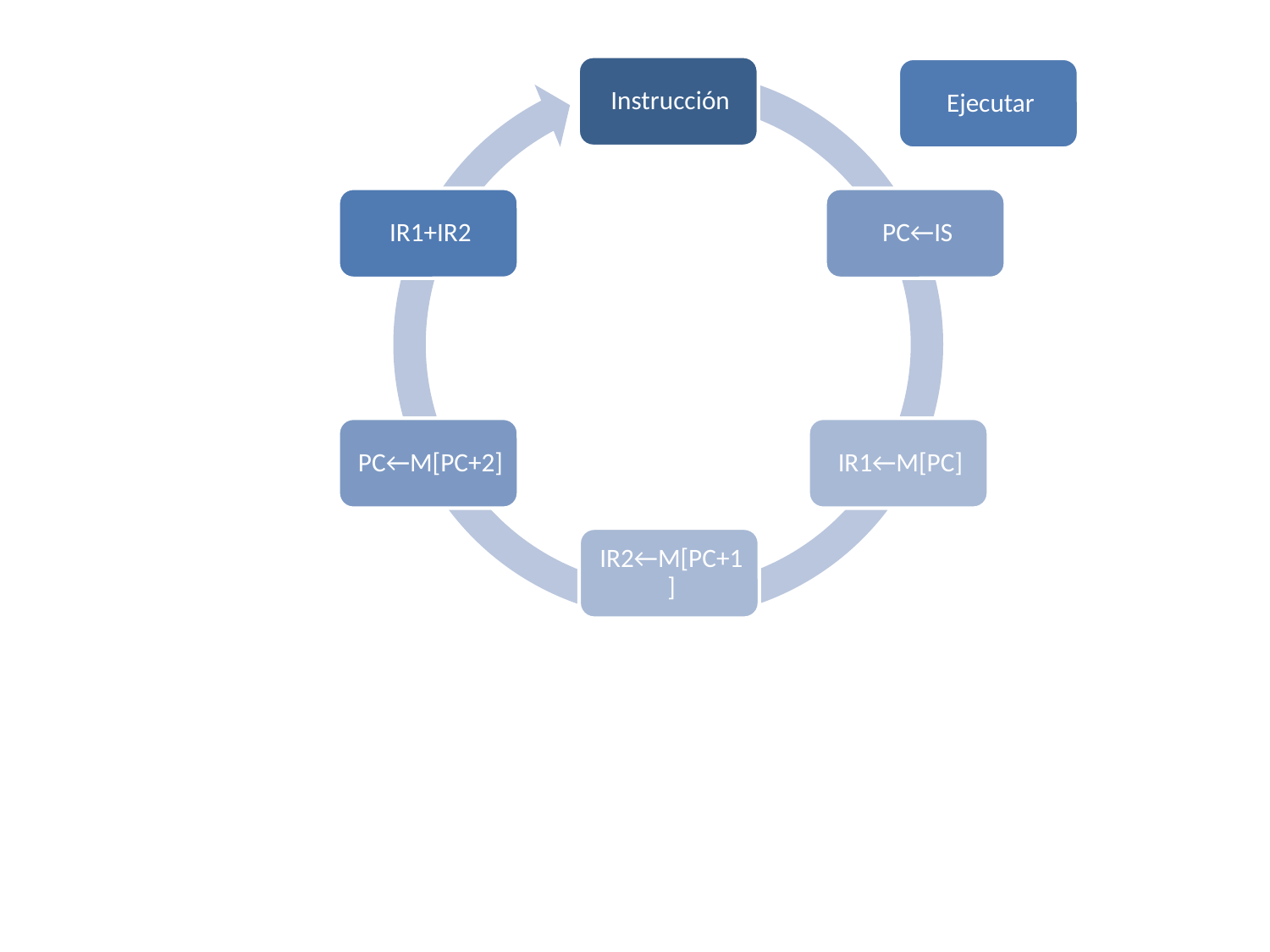

Instrucción
Ejecutar
PC←IS
IR1←M[PC]
IR2←M[PC+1]
PC←M[PC+2]
IR1+IR2